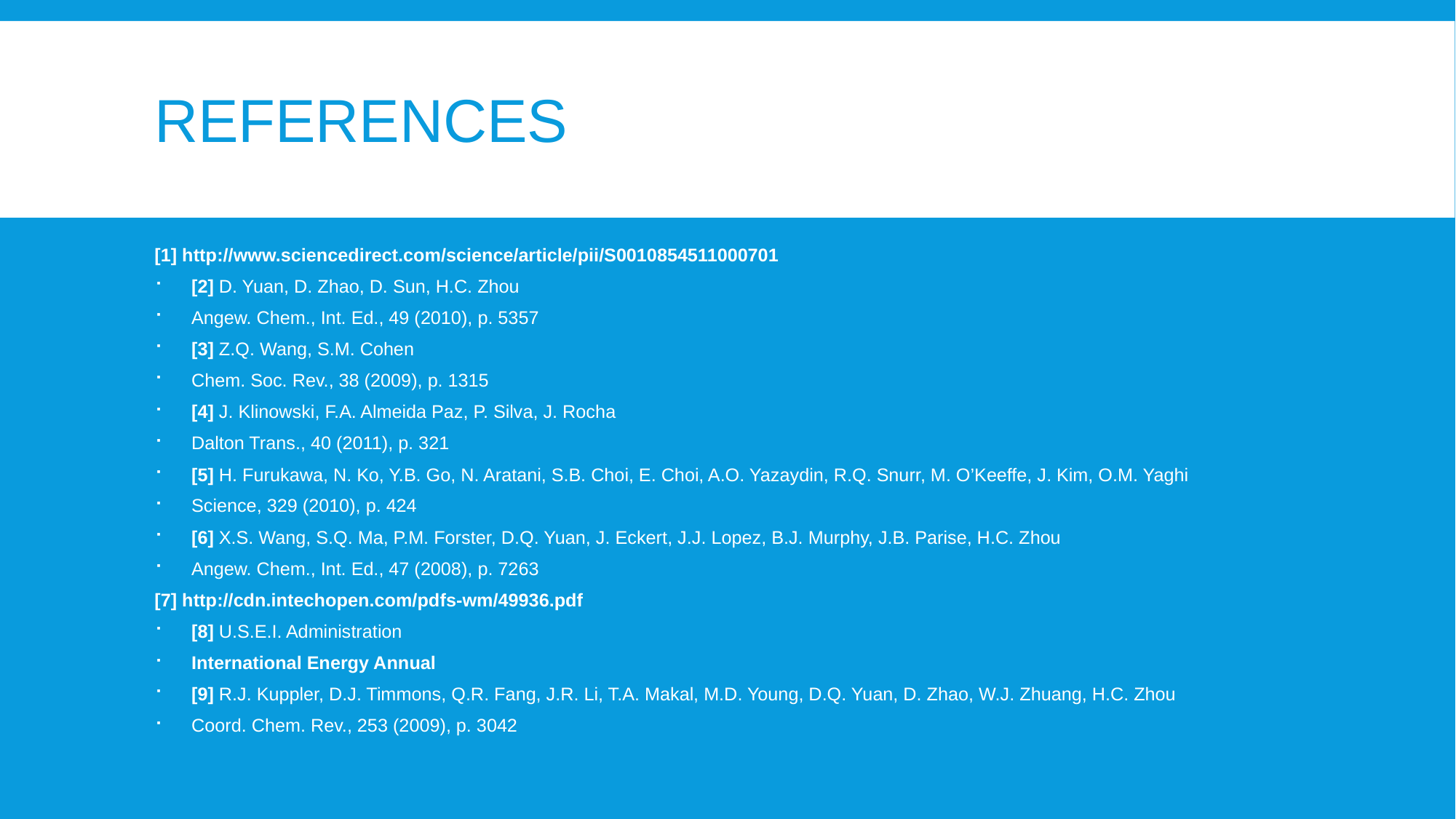

# References
[1] http://www.sciencedirect.com/science/article/pii/S0010854511000701
[2] D. Yuan, D. Zhao, D. Sun, H.C. Zhou
Angew. Chem., Int. Ed., 49 (2010), p. 5357
[3] Z.Q. Wang, S.M. Cohen
Chem. Soc. Rev., 38 (2009), p. 1315
[4] J. Klinowski, F.A. Almeida Paz, P. Silva, J. Rocha
Dalton Trans., 40 (2011), p. 321
[5] H. Furukawa, N. Ko, Y.B. Go, N. Aratani, S.B. Choi, E. Choi, A.O. Yazaydin, R.Q. Snurr, M. O’Keeffe, J. Kim, O.M. Yaghi
Science, 329 (2010), p. 424
[6] X.S. Wang, S.Q. Ma, P.M. Forster, D.Q. Yuan, J. Eckert, J.J. Lopez, B.J. Murphy, J.B. Parise, H.C. Zhou
Angew. Chem., Int. Ed., 47 (2008), p. 7263
[7] http://cdn.intechopen.com/pdfs-wm/49936.pdf
[8] U.S.E.I. Administration
International Energy Annual
[9] R.J. Kuppler, D.J. Timmons, Q.R. Fang, J.R. Li, T.A. Makal, M.D. Young, D.Q. Yuan, D. Zhao, W.J. Zhuang, H.C. Zhou
Coord. Chem. Rev., 253 (2009), p. 3042